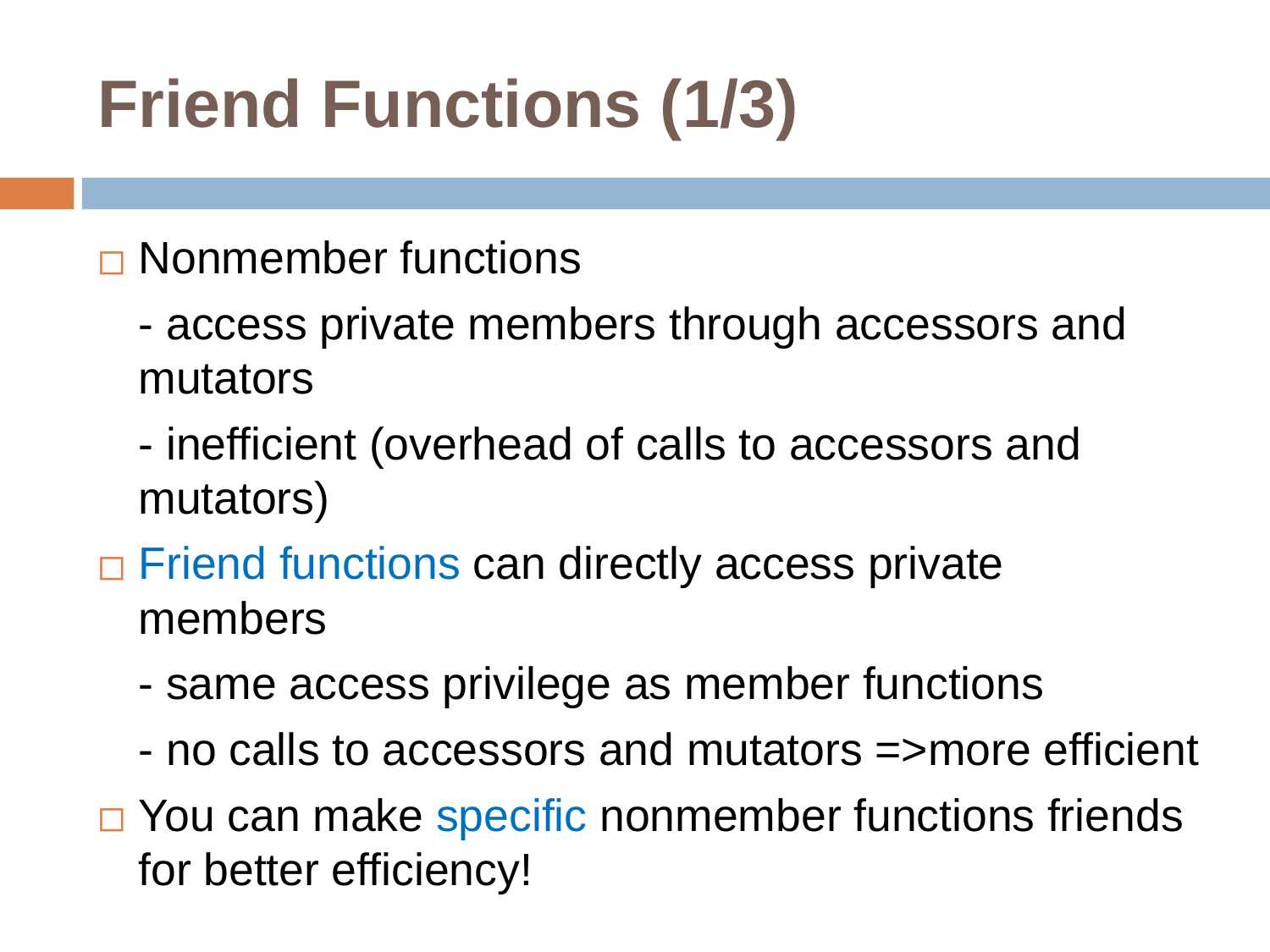

# Friend Functions (1/3)
Nonmember functions
	- access private members through accessors and mutators
	- inefficient (overhead of calls to accessors and mutators)
Friend functions can directly access private members
	- same access privilege as member functions
	- no calls to accessors and mutators =>more efficient
You can make specific nonmember functions friends for better efficiency!